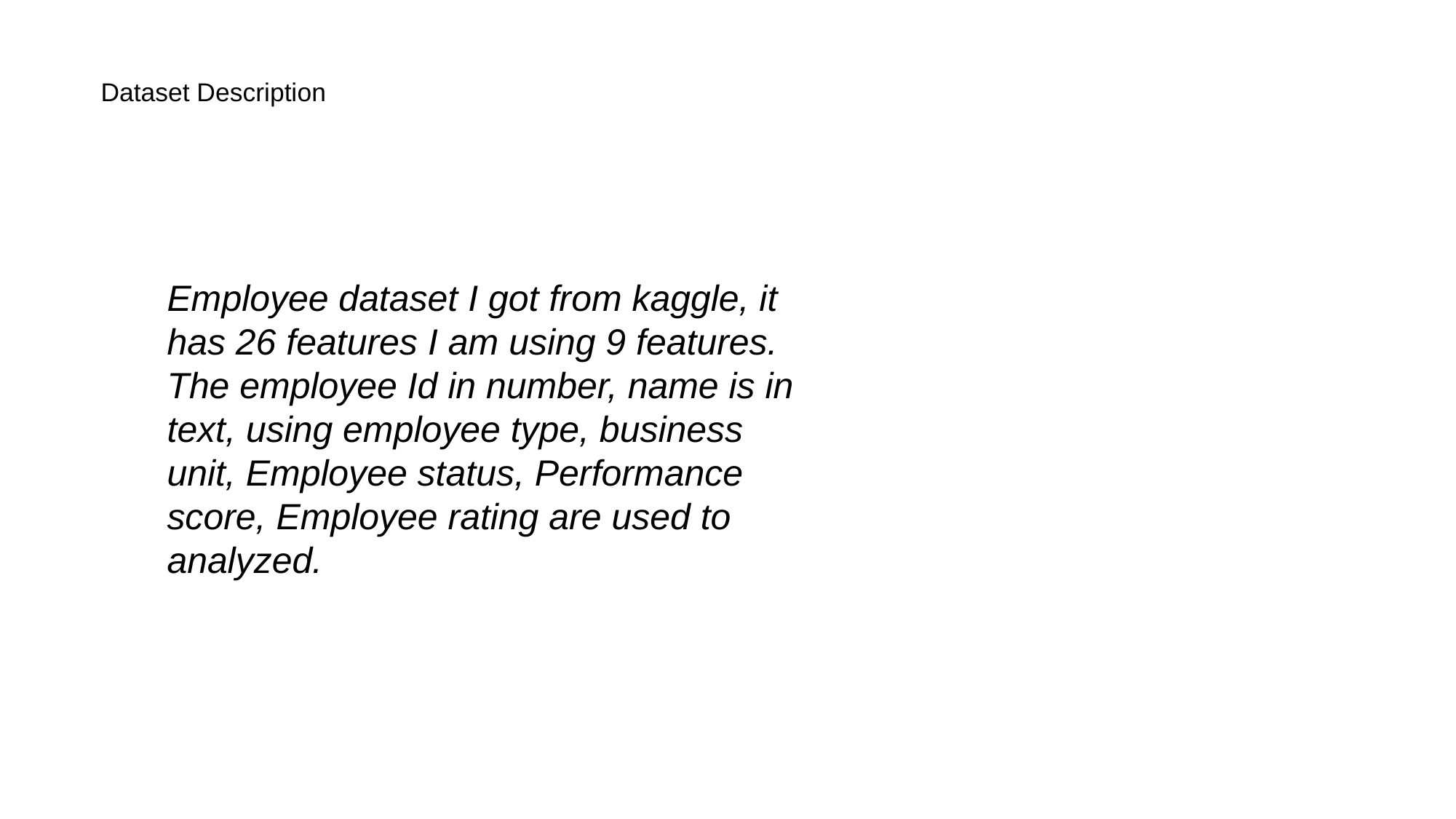

Dataset Description
Employee dataset I got from kaggle, it has 26 features I am using 9 features. The employee Id in number, name is in text, using employee type, business unit, Employee status, Performance score, Employee rating are used to analyzed.